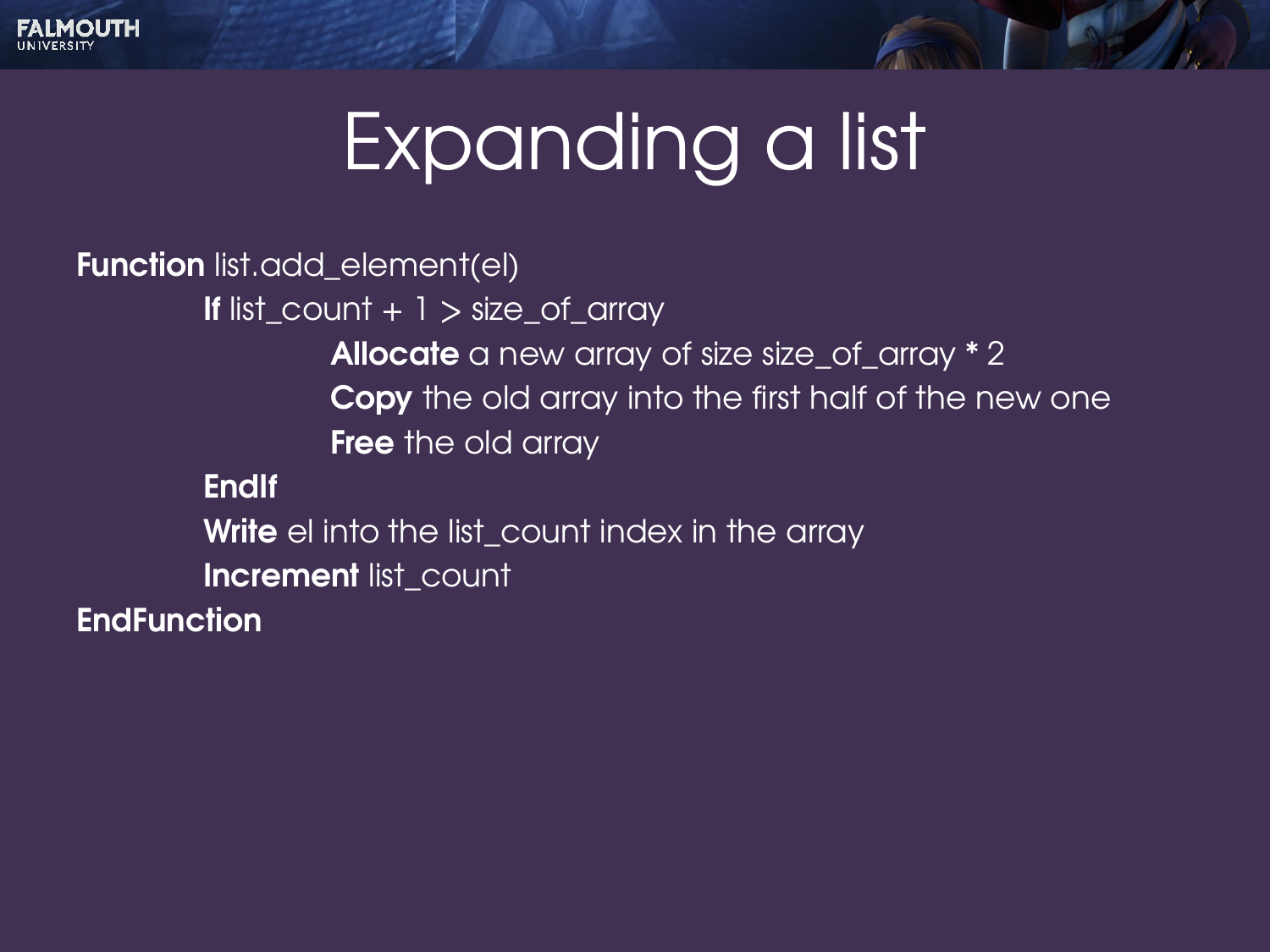

# Expanding a list
Function list.add_element(el)
	If list_count + 1 > size_of_array
		Allocate a new array of size size_of_array * 2
		Copy the old array into the first half of the new one
		Free the old array
	EndIf
	Write el into the list_count index in the array
	Increment list_count
EndFunction